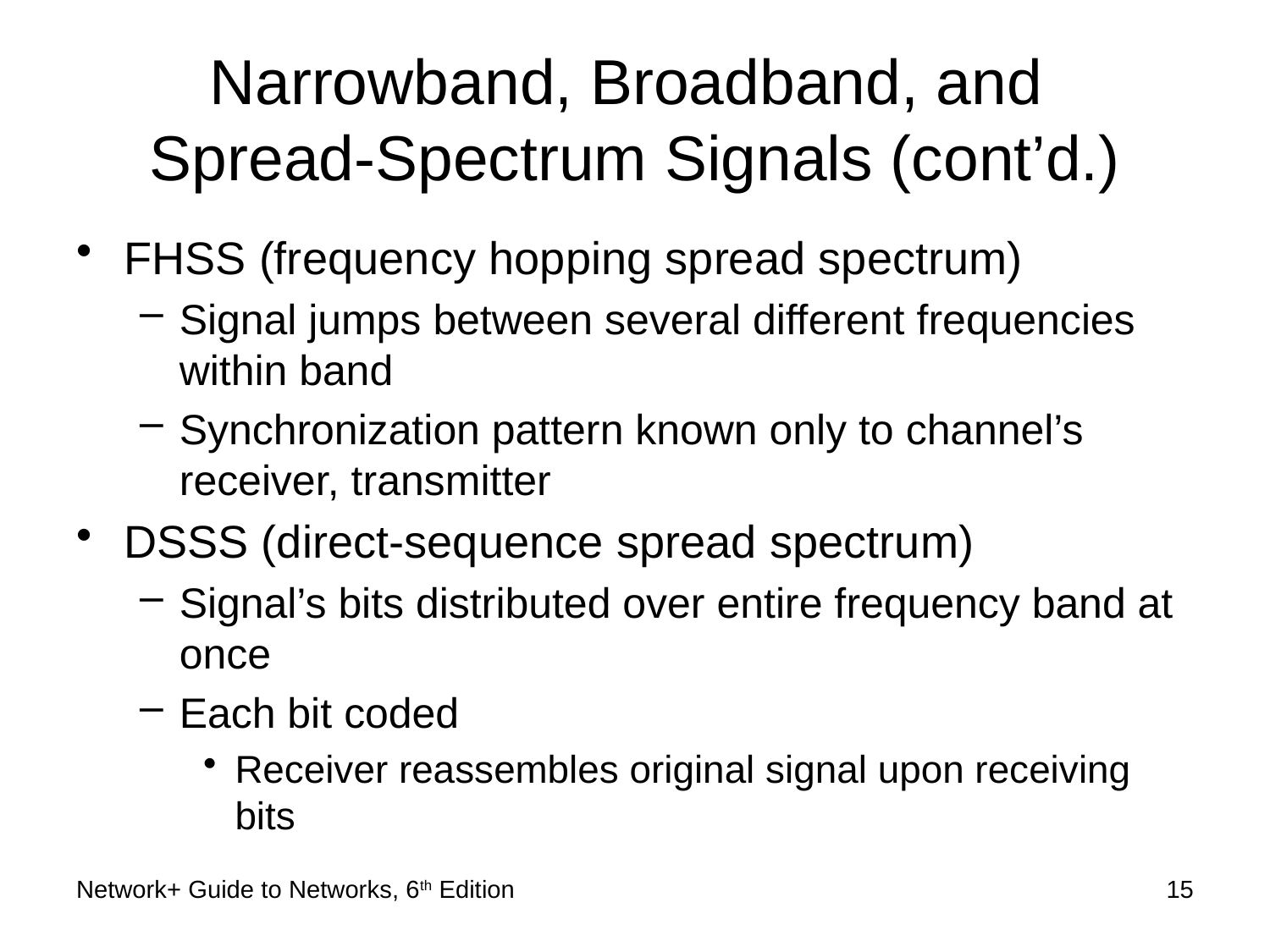

# Narrowband, Broadband, and Spread-Spectrum Signals (cont’d.)
FHSS (frequency hopping spread spectrum)
Signal jumps between several different frequencies within band
Synchronization pattern known only to channel’s receiver, transmitter
DSSS (direct-sequence spread spectrum)
Signal’s bits distributed over entire frequency band at once
Each bit coded
Receiver reassembles original signal upon receiving bits
Network+ Guide to Networks, 6th Edition
15